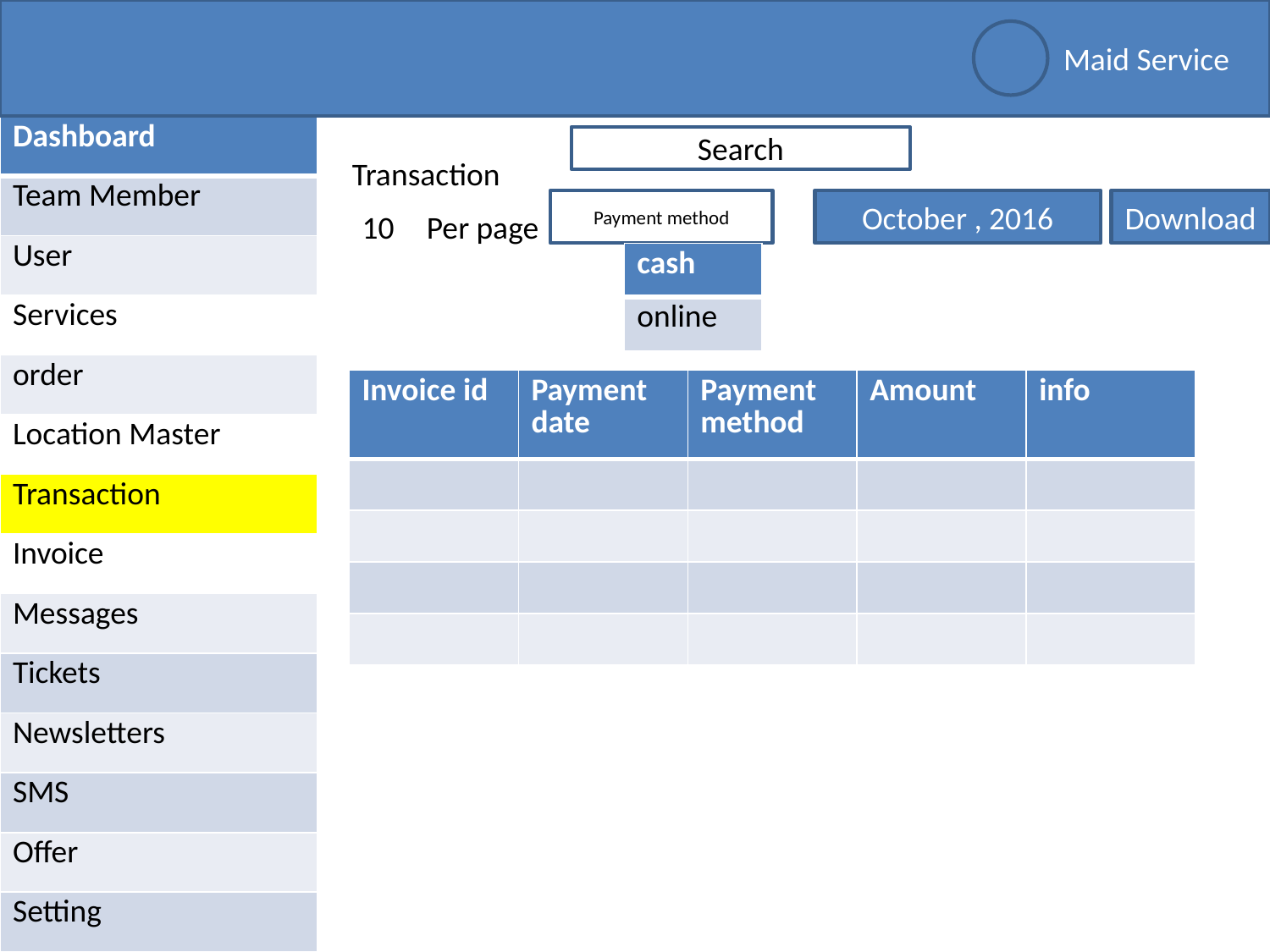

Maid Service

| Dashboard |
| --- |
| Team Member |
| User |
| Services |
| order |
| Location Master |
| Transaction |
| Invoice |
| Messages |
| Tickets |
| Newsletters |
| SMS |
| Offer |
| Setting |
Search
Transaction
Payment method
October , 2016
Download
10
Per page
| cash |
| --- |
| online |
| Invoice id | Payment date | Payment method | Amount | info |
| --- | --- | --- | --- | --- |
|  |  |  |  |  |
|  |  |  |  |  |
|  |  |  |  |  |
|  |  |  |  |  |